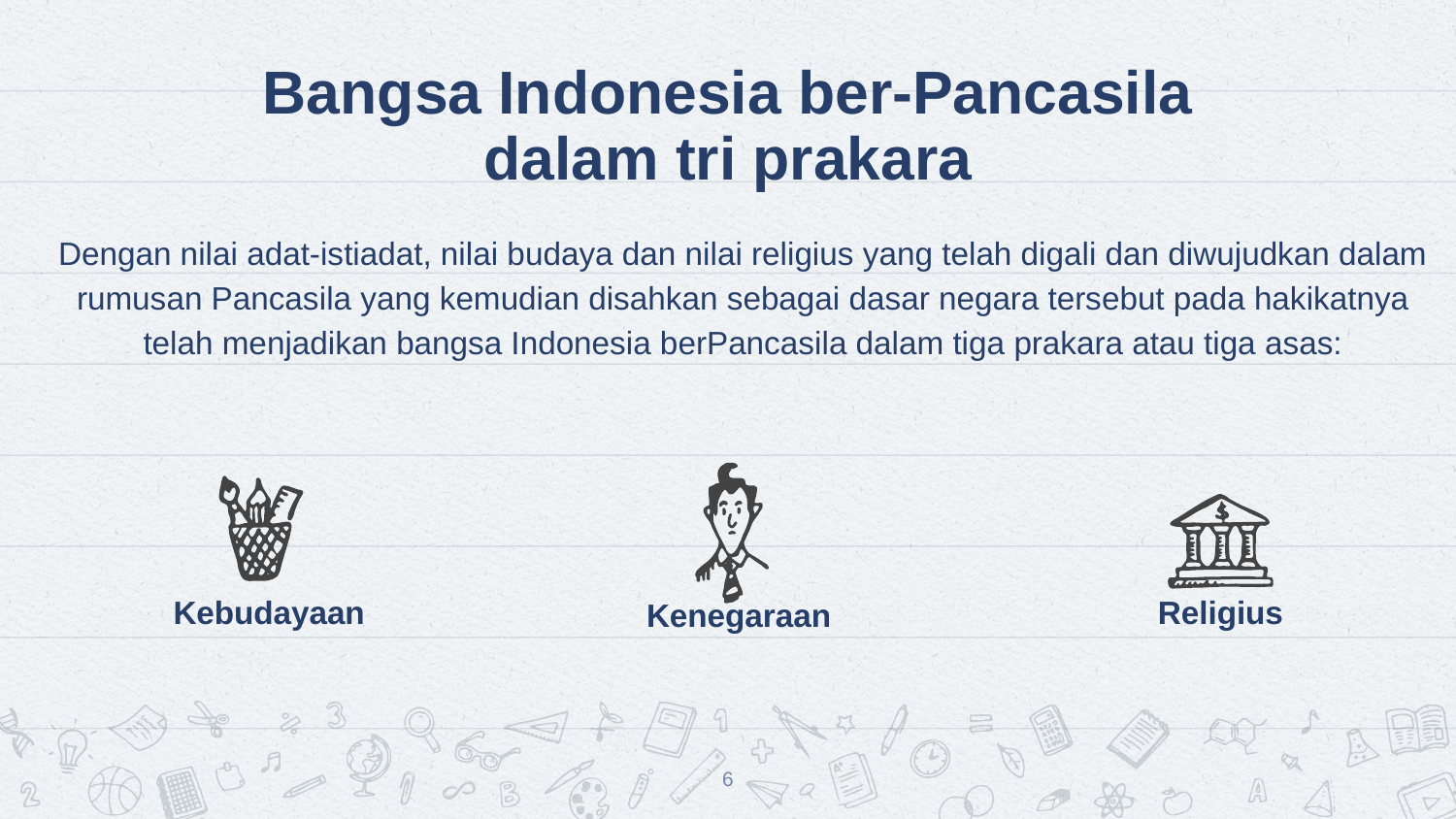

# Bangsa Indonesia ber-Pancasila dalam tri prakara
Dengan nilai adat-istiadat, nilai budaya dan nilai religius yang telah digali dan diwujudkan dalam rumusan Pancasila yang kemudian disahkan sebagai dasar negara tersebut pada hakikatnya telah menjadikan bangsa Indonesia berPancasila dalam tiga prakara atau tiga asas:

Kebudayaan
Religius
Kenegaraan
6